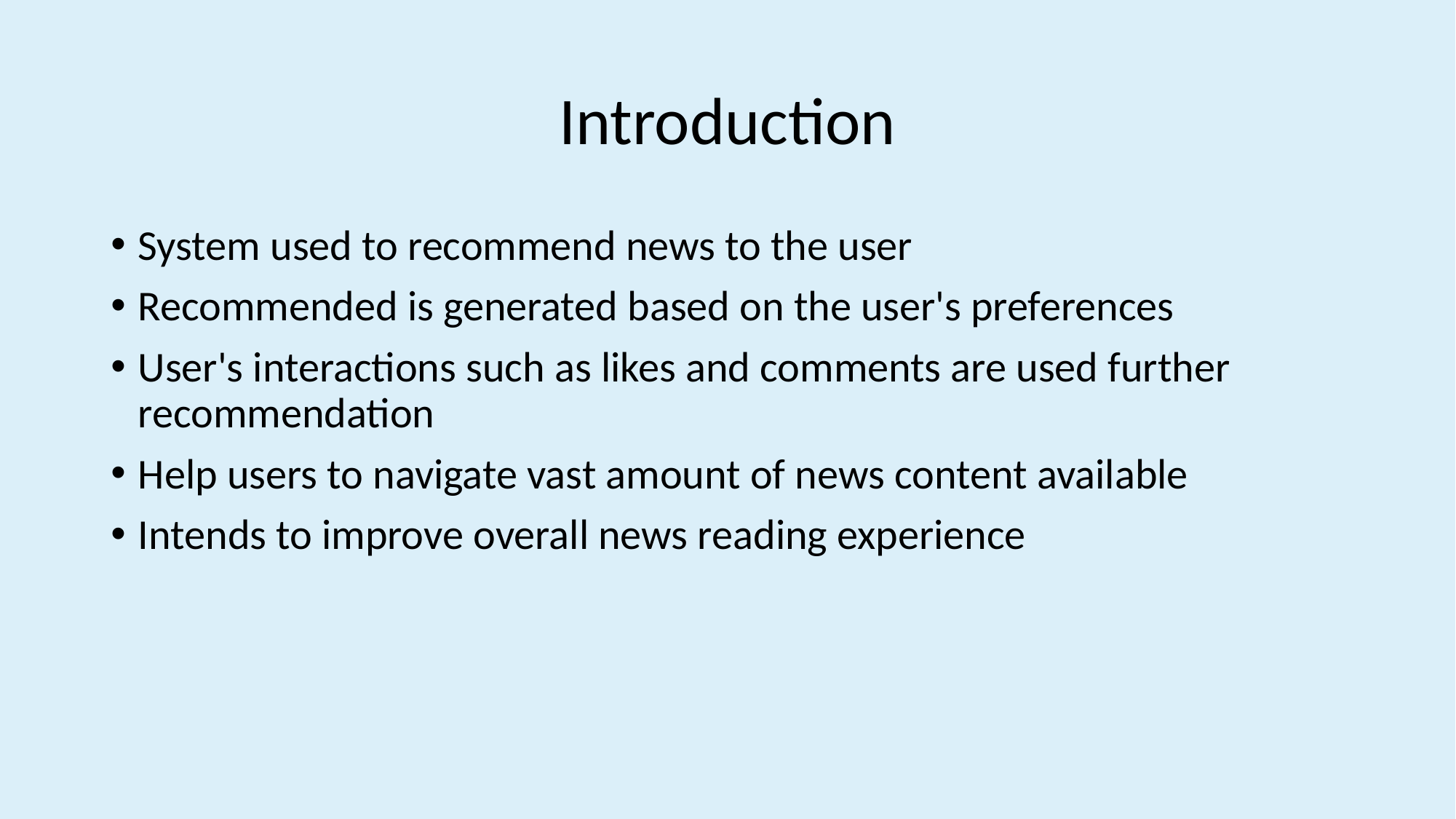

# Introduction
System used to recommend news to the user
Recommended is generated based on the user's preferences
User's interactions such as likes and comments are used further recommendation
Help users to navigate vast amount of news content available
Intends to improve overall news reading experience